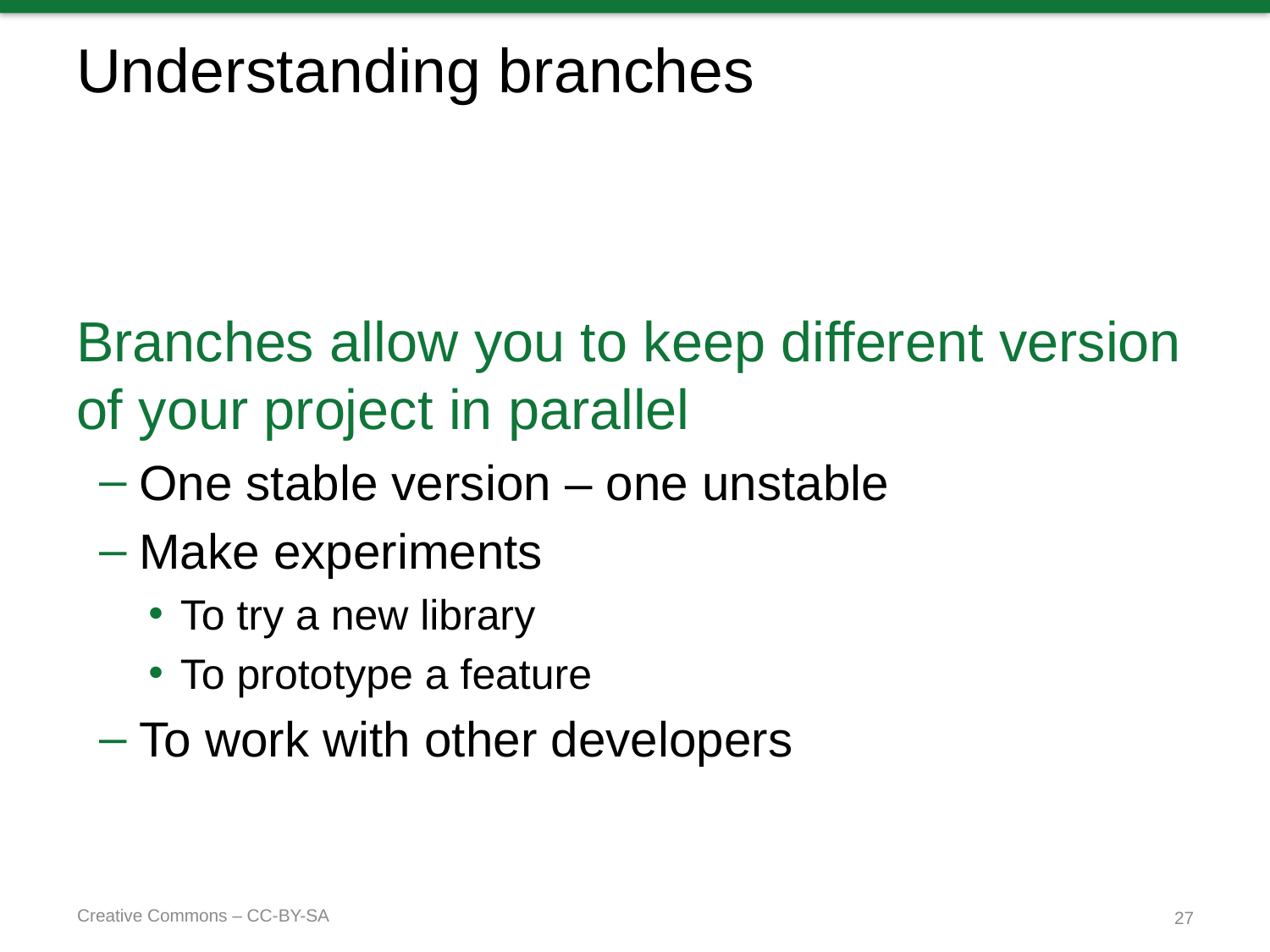

# Understanding branches
Branches allow you to keep different version of your project in parallel
One stable version – one unstable
Make experiments
To try a new library
To prototype a feature
To work with other developers
27